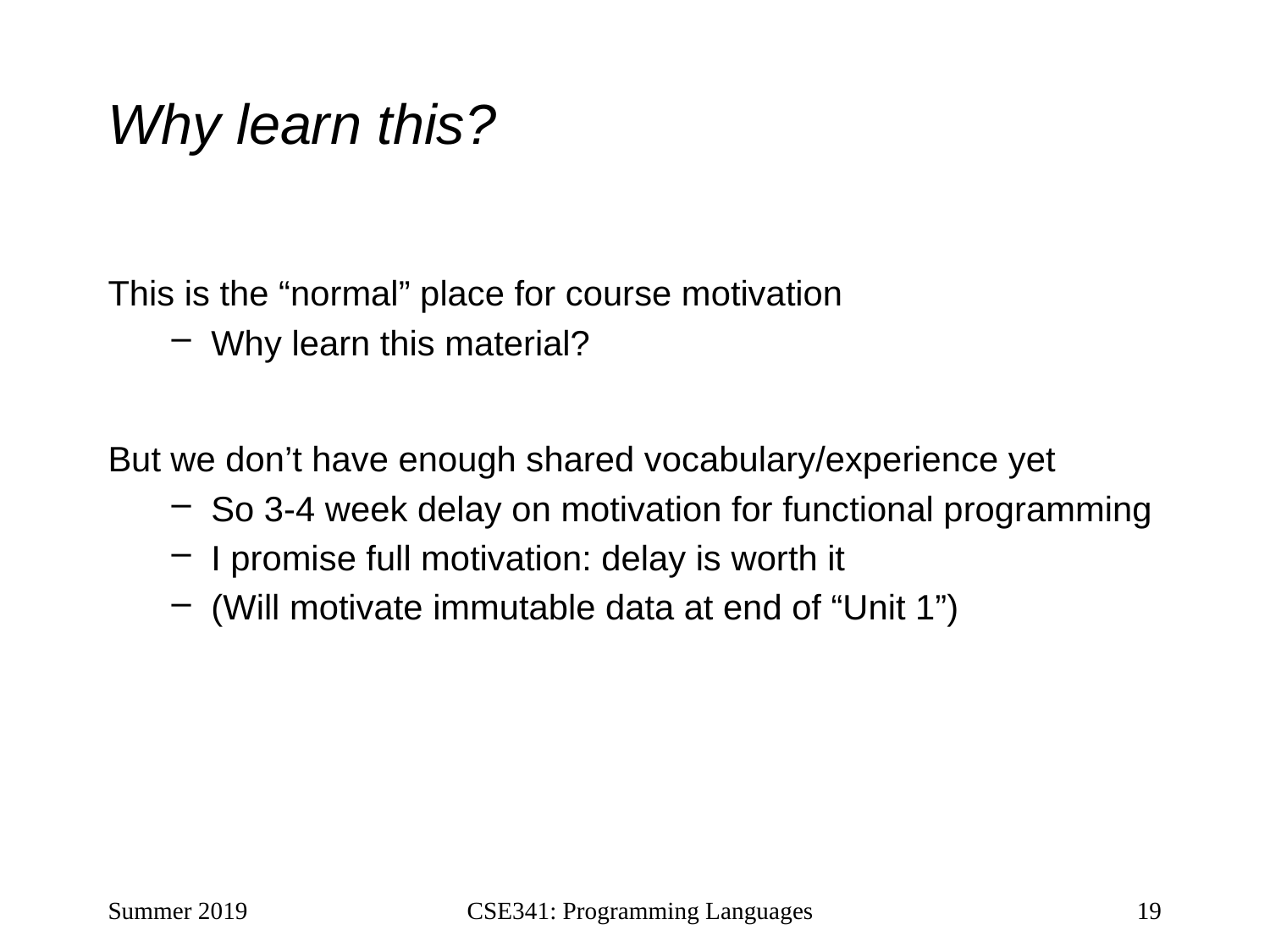

# Why learn this?
This is the “normal” place for course motivation
Why learn this material?

But we don’t have enough shared vocabulary/experience yet
So 3-4 week delay on motivation for functional programming
I promise full motivation: delay is worth it
(Will motivate immutable data at end of “Unit 1”)
Summer 2019
CSE341: Programming Languages
19